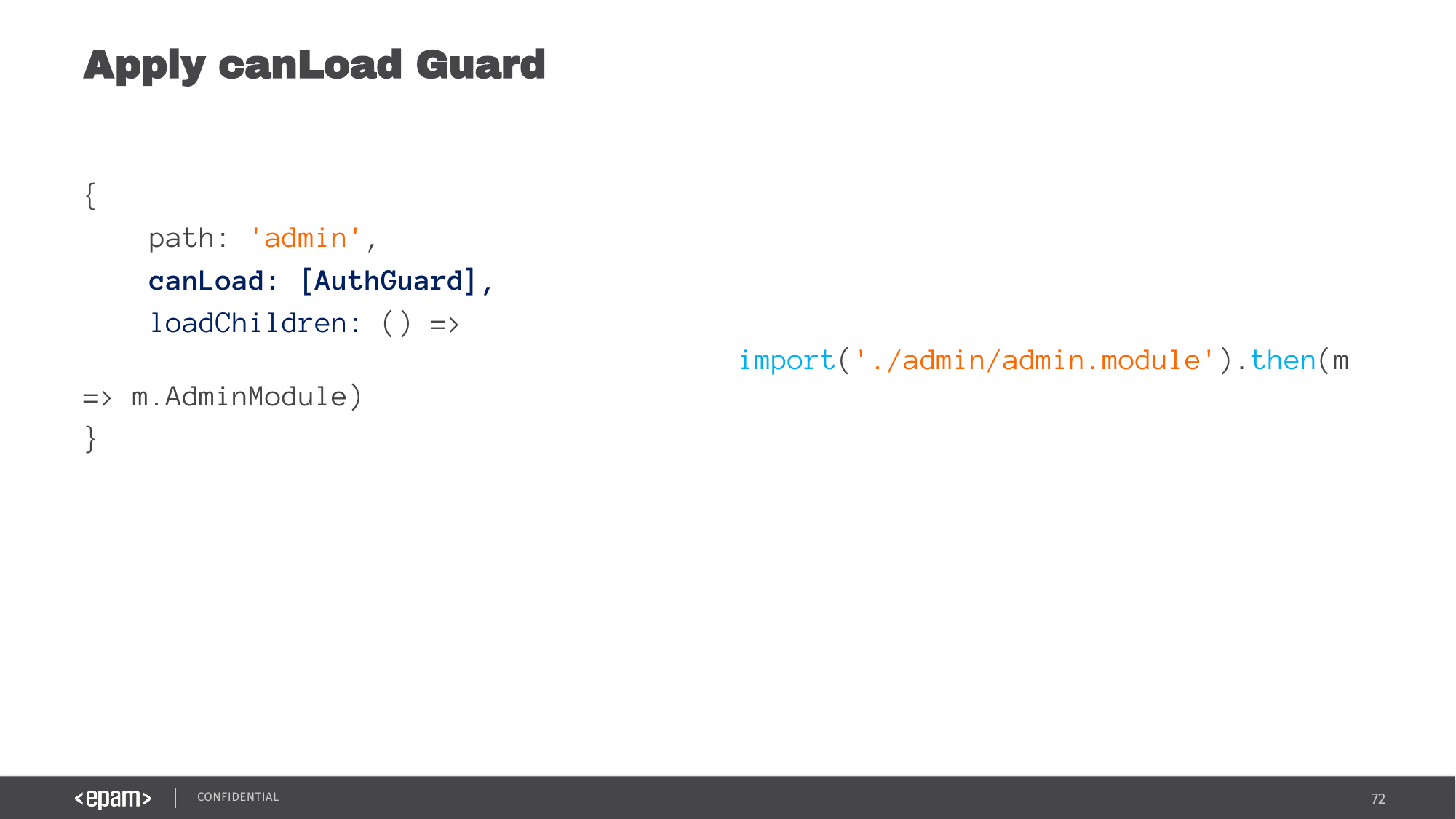

# Apply canLoad Guard
{
    path: 'admin',
    canLoad: [AuthGuard],
    loadChildren: () =>
						import('./admin/admin.module').then(m => m.AdminModule)
}